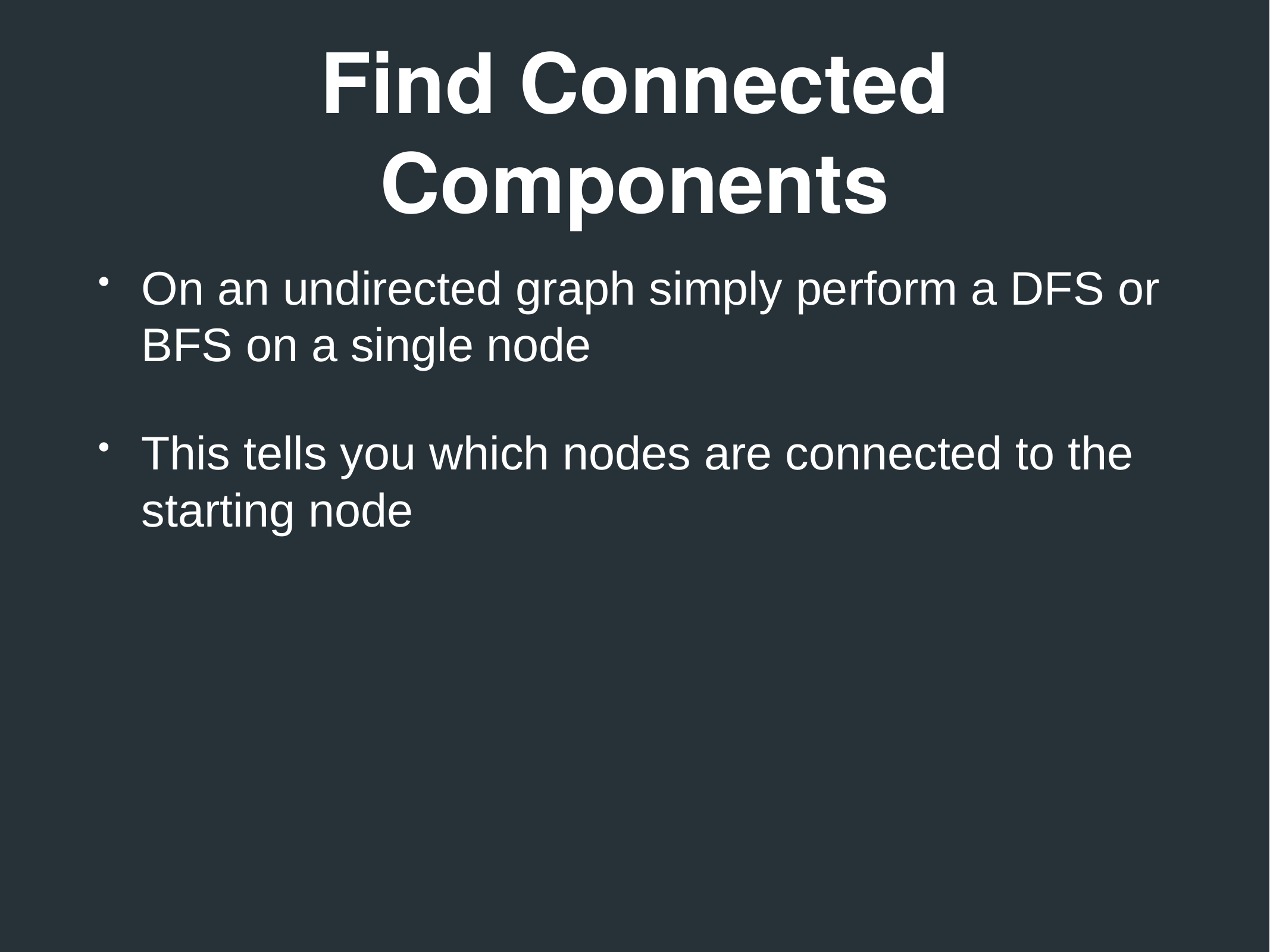

# Find Connected Components
On an undirected graph simply perform a DFS or BFS on a single node
This tells you which nodes are connected to the starting node